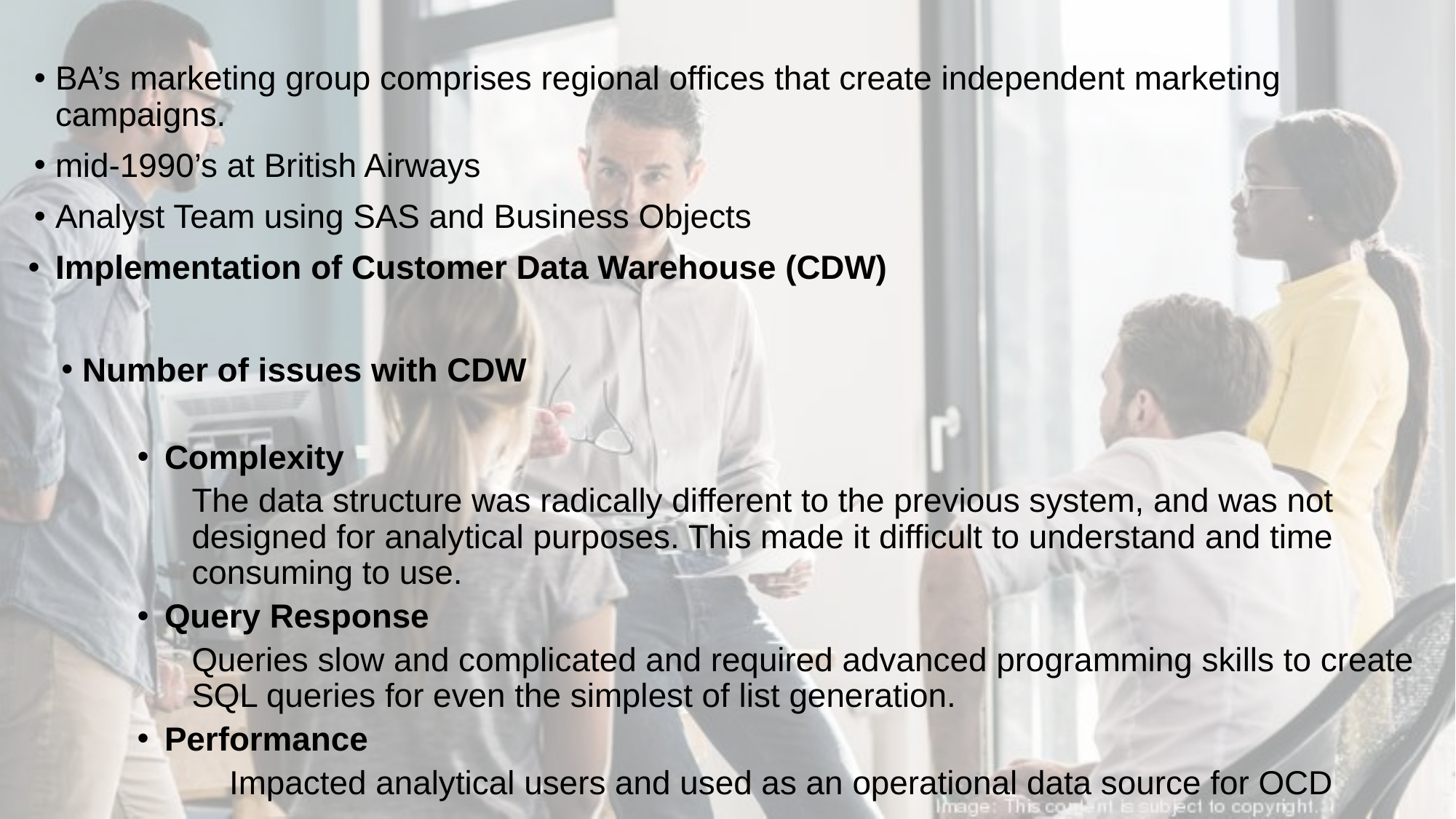

BA’s marketing group comprises regional offices that create independent marketing campaigns.
mid-1990’s at British Airways
Analyst Team using SAS and Business Objects
Implementation of Customer Data Warehouse (CDW)

 Number of issues with CDW

Complexity
The data structure was radically different to the previous system, and was not designed for analytical purposes. This made it difficult to understand and time consuming to use.
Query Response
Queries slow and complicated and required advanced programming skills to create SQL queries for even the simplest of list generation.
Performance
Impacted analytical users and used as an operational data source for OCD